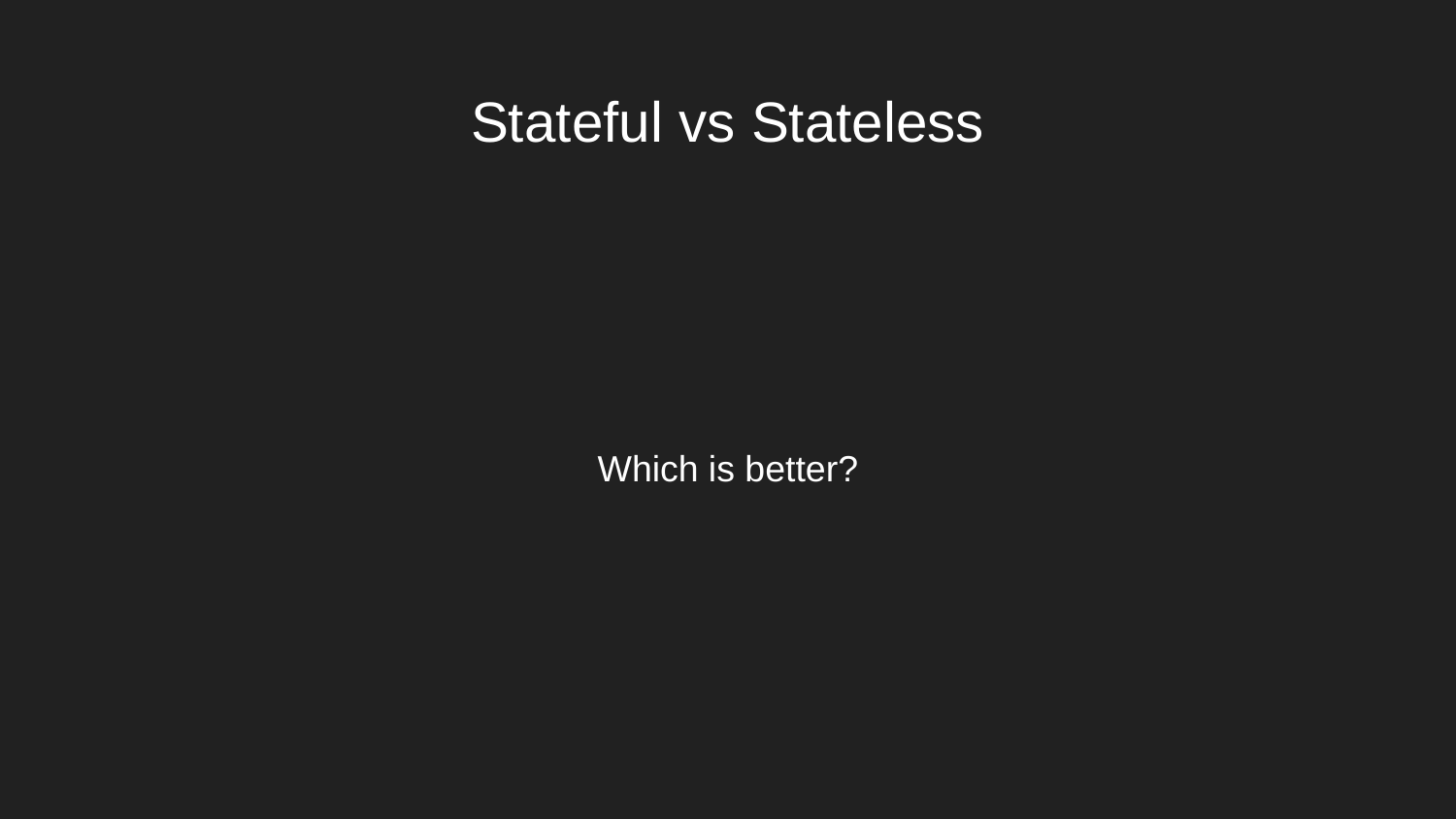

# Stateful vs Stateless

Which is better?